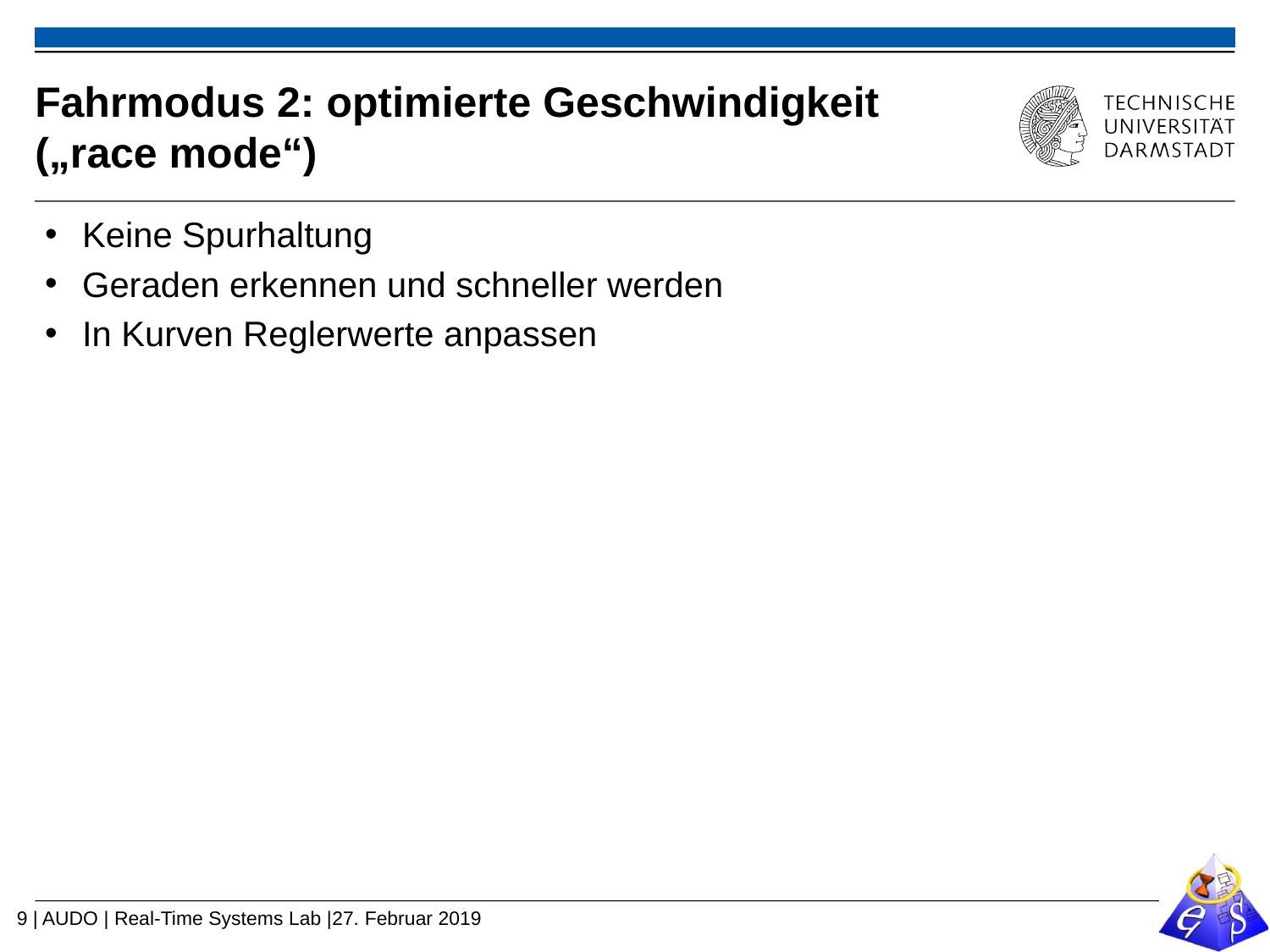

# Fahrmodus 2: optimierte Geschwindigkeit („race mode“)
Keine Spurhaltung
Geraden erkennen und schneller werden
In Kurven Reglerwerte anpassen